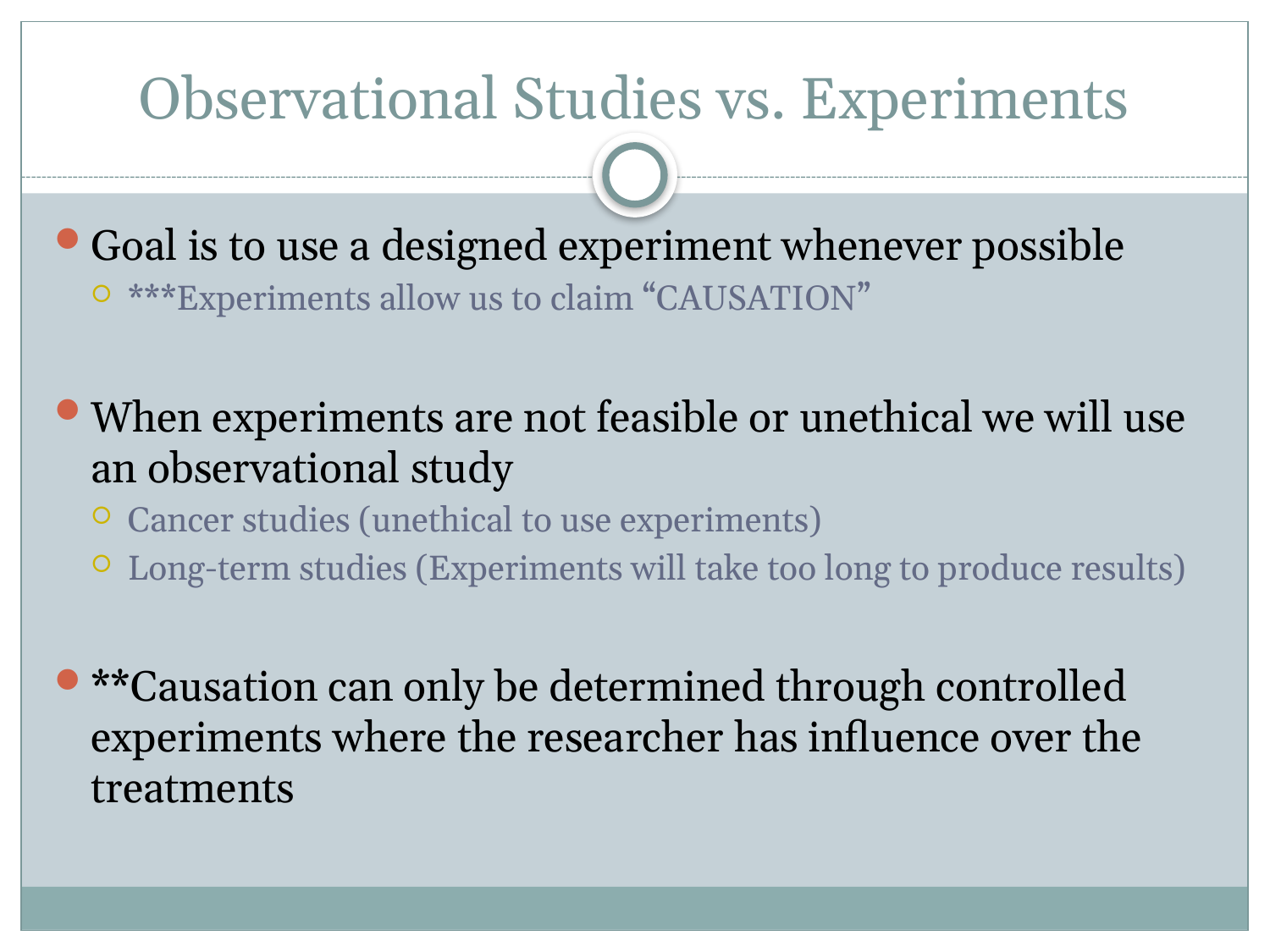

# Observational Studies vs. Experiments
Goal is to use a designed experiment whenever possible
***Experiments allow us to claim “CAUSATION”

When experiments are not feasible or unethical we will use an observational study
Cancer studies (unethical to use experiments)
Long-term studies (Experiments will take too long to produce results)

**Causation can only be determined through controlled experiments where the researcher has influence over the treatments